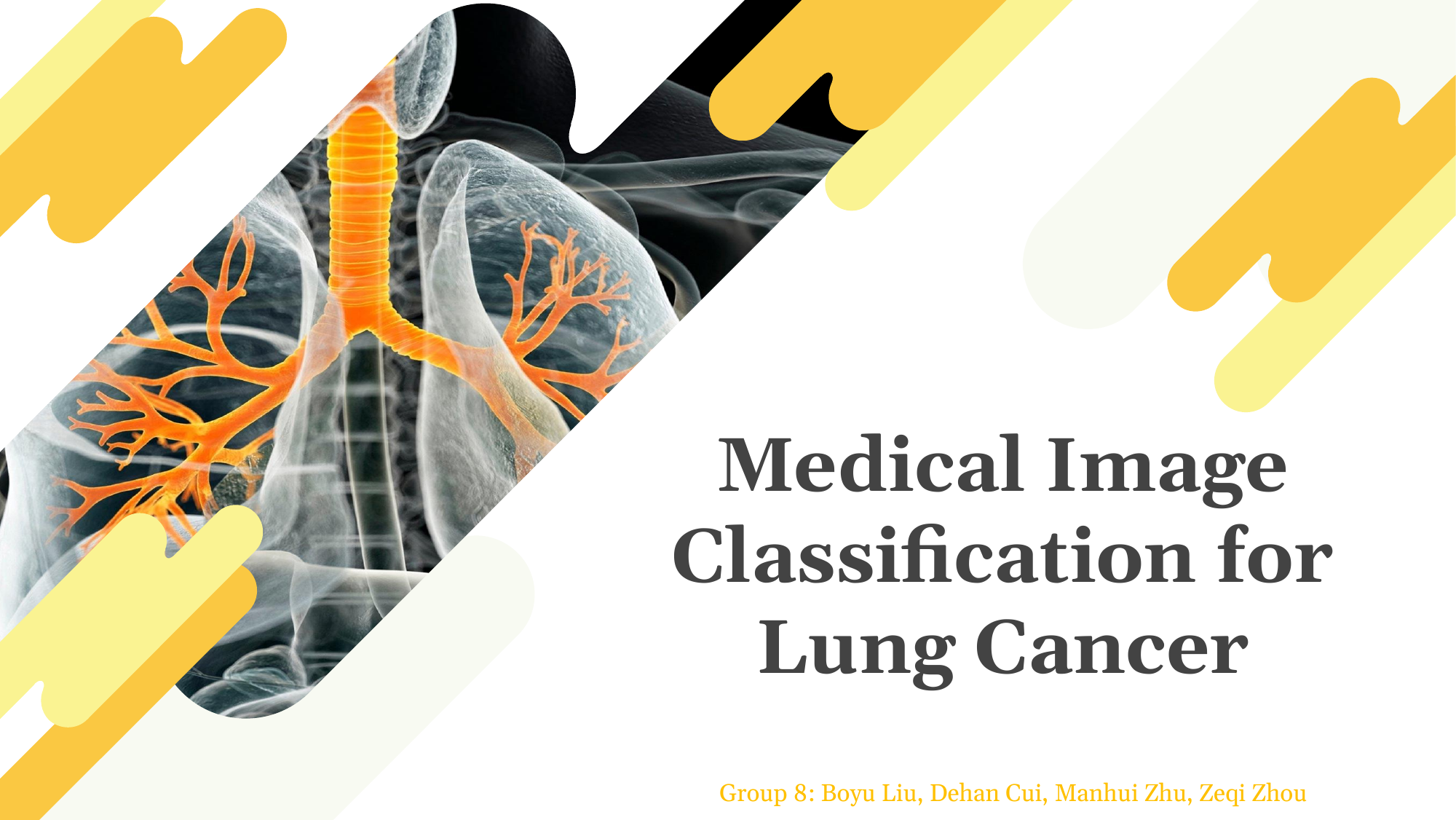

Medical Image Classification for Lung Cancer

Group 8: Boyu Liu, Dehan Cui, Manhui Zhu, Zeqi Zhou